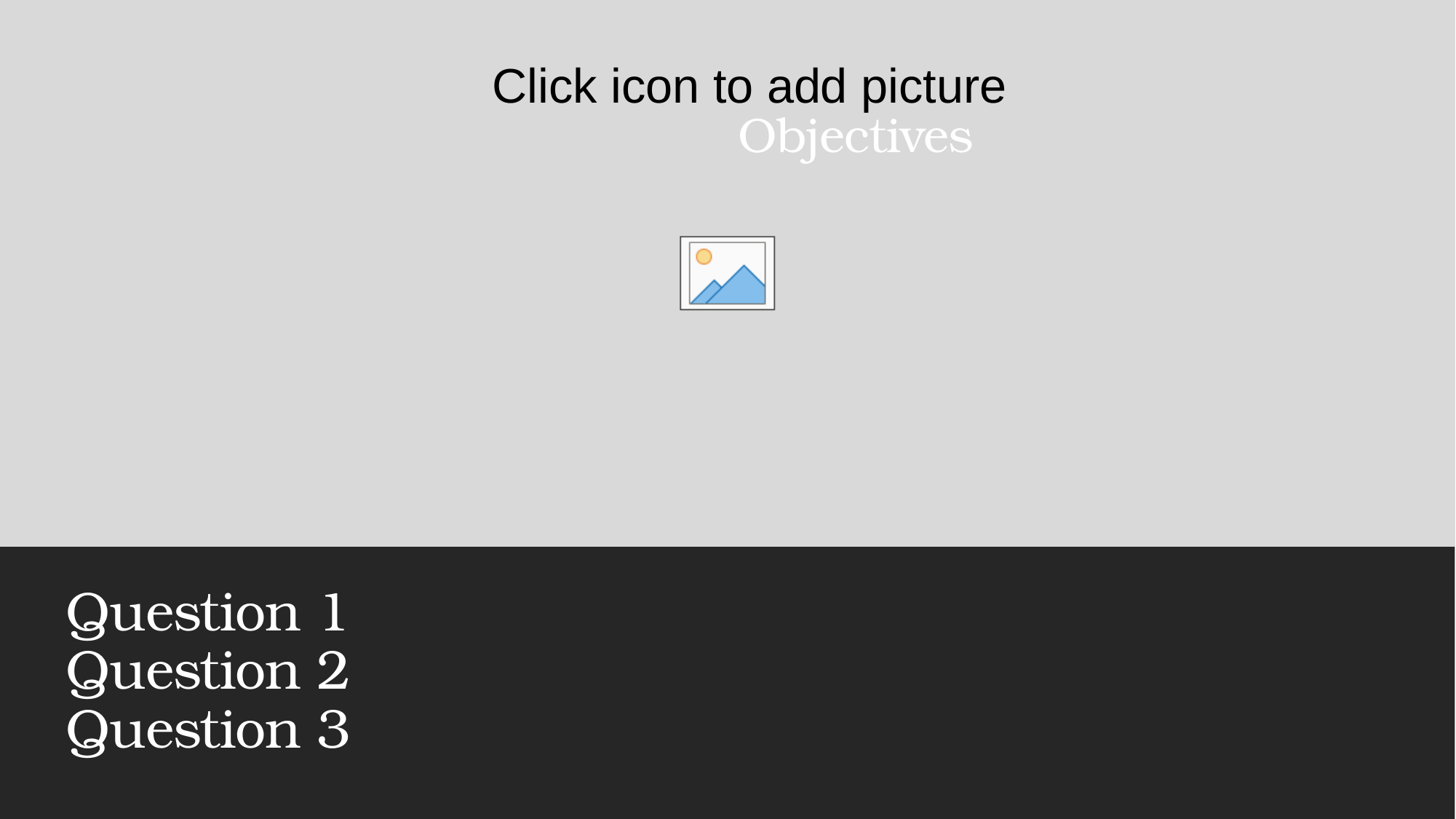

Objectives
# Question 1 Question 2 Question 3